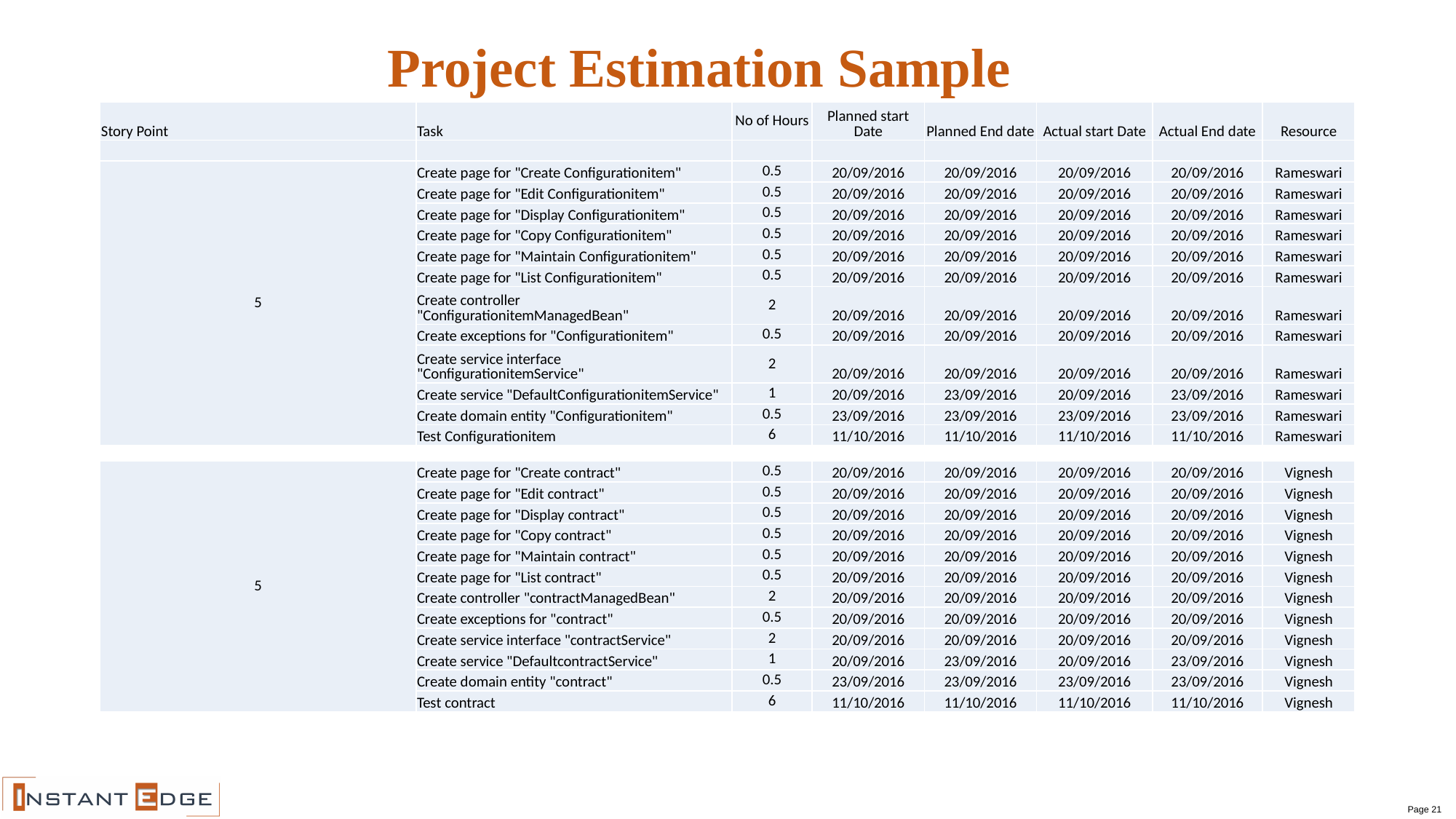

Project Estimation Sample
| Story Point | Task | No of Hours | Planned start Date | Planned End date | Actual start Date | Actual End date | Resource |
| --- | --- | --- | --- | --- | --- | --- | --- |
|  |  |  |  |  |  |  |  |
| 5 | Create page for "Create Configurationitem" | 0.5 | 20/09/2016 | 20/09/2016 | 20/09/2016 | 20/09/2016 | Rameswari |
|  | Create page for "Edit Configurationitem" | 0.5 | 20/09/2016 | 20/09/2016 | 20/09/2016 | 20/09/2016 | Rameswari |
|  | Create page for "Display Configurationitem" | 0.5 | 20/09/2016 | 20/09/2016 | 20/09/2016 | 20/09/2016 | Rameswari |
|  | Create page for "Copy Configurationitem" | 0.5 | 20/09/2016 | 20/09/2016 | 20/09/2016 | 20/09/2016 | Rameswari |
|  | Create page for "Maintain Configurationitem" | 0.5 | 20/09/2016 | 20/09/2016 | 20/09/2016 | 20/09/2016 | Rameswari |
|  | Create page for "List Configurationitem" | 0.5 | 20/09/2016 | 20/09/2016 | 20/09/2016 | 20/09/2016 | Rameswari |
|  | Create controller "ConfigurationitemManagedBean" | 2 | 20/09/2016 | 20/09/2016 | 20/09/2016 | 20/09/2016 | Rameswari |
|  | Create exceptions for "Configurationitem" | 0.5 | 20/09/2016 | 20/09/2016 | 20/09/2016 | 20/09/2016 | Rameswari |
|  | Create service interface "ConfigurationitemService" | 2 | 20/09/2016 | 20/09/2016 | 20/09/2016 | 20/09/2016 | Rameswari |
|  | Create service "DefaultConfigurationitemService" | 1 | 20/09/2016 | 23/09/2016 | 20/09/2016 | 23/09/2016 | Rameswari |
|  | Create domain entity "Configurationitem" | 0.5 | 23/09/2016 | 23/09/2016 | 23/09/2016 | 23/09/2016 | Rameswari |
|  | Test Configurationitem | 6 | 11/10/2016 | 11/10/2016 | 11/10/2016 | 11/10/2016 | Rameswari |
| 5 | Create page for "Create contract" | 0.5 | 20/09/2016 | 20/09/2016 | 20/09/2016 | 20/09/2016 | Vignesh |
| --- | --- | --- | --- | --- | --- | --- | --- |
|  | Create page for "Edit contract" | 0.5 | 20/09/2016 | 20/09/2016 | 20/09/2016 | 20/09/2016 | Vignesh |
|  | Create page for "Display contract" | 0.5 | 20/09/2016 | 20/09/2016 | 20/09/2016 | 20/09/2016 | Vignesh |
|  | Create page for "Copy contract" | 0.5 | 20/09/2016 | 20/09/2016 | 20/09/2016 | 20/09/2016 | Vignesh |
|  | Create page for "Maintain contract" | 0.5 | 20/09/2016 | 20/09/2016 | 20/09/2016 | 20/09/2016 | Vignesh |
|  | Create page for "List contract" | 0.5 | 20/09/2016 | 20/09/2016 | 20/09/2016 | 20/09/2016 | Vignesh |
|  | Create controller "contractManagedBean" | 2 | 20/09/2016 | 20/09/2016 | 20/09/2016 | 20/09/2016 | Vignesh |
|  | Create exceptions for "contract" | 0.5 | 20/09/2016 | 20/09/2016 | 20/09/2016 | 20/09/2016 | Vignesh |
|  | Create service interface "contractService" | 2 | 20/09/2016 | 20/09/2016 | 20/09/2016 | 20/09/2016 | Vignesh |
|  | Create service "DefaultcontractService" | 1 | 20/09/2016 | 23/09/2016 | 20/09/2016 | 23/09/2016 | Vignesh |
|  | Create domain entity "contract" | 0.5 | 23/09/2016 | 23/09/2016 | 23/09/2016 | 23/09/2016 | Vignesh |
|  | Test contract | 6 | 11/10/2016 | 11/10/2016 | 11/10/2016 | 11/10/2016 | Vignesh |